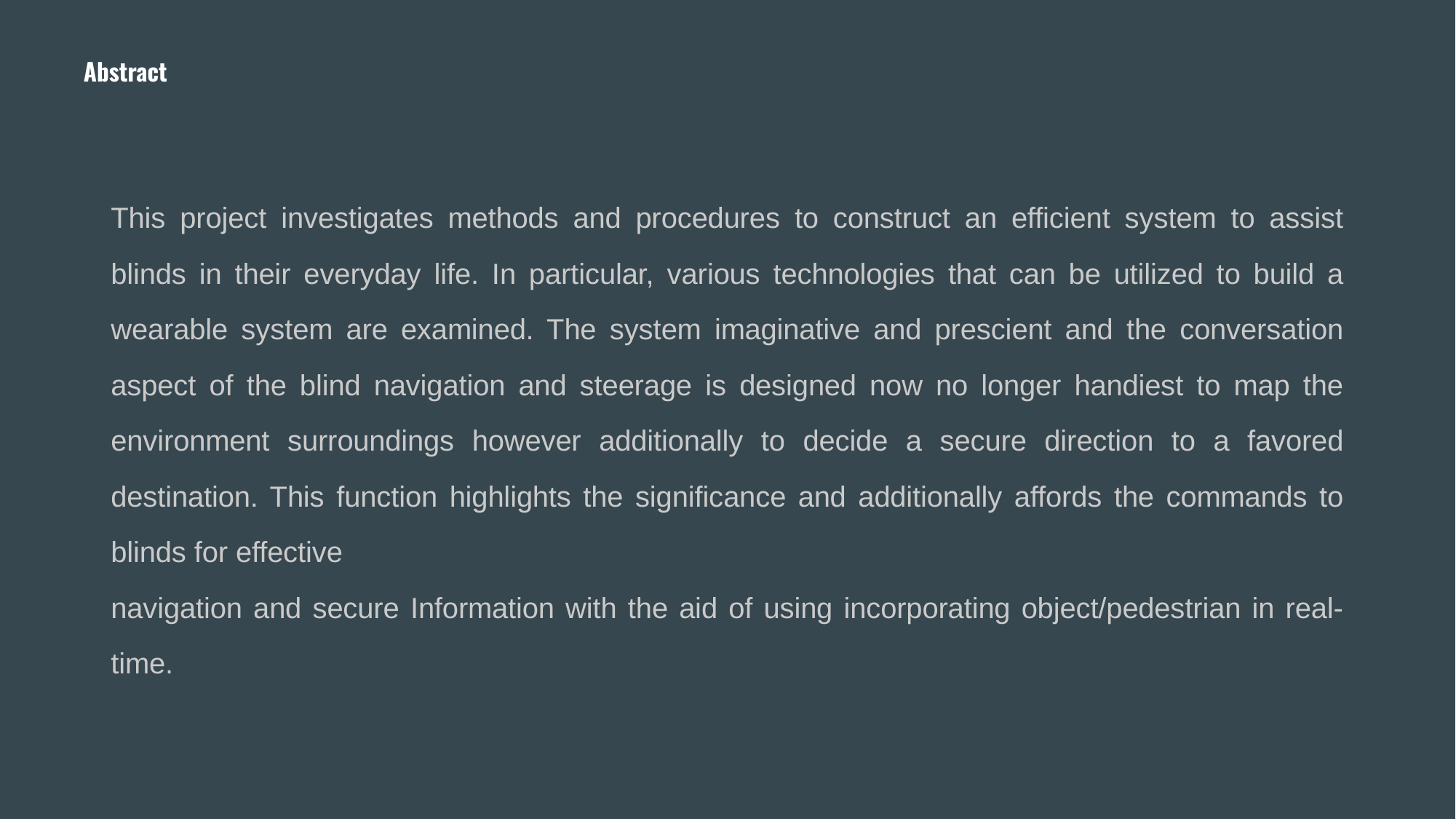

# Abstract
This project investigates methods and procedures to construct an efficient system to assist blinds in their everyday life. In particular, various technologies that can be utilized to build a wearable system are examined. The system imaginative and prescient and the conversation aspect of the blind navigation and steerage is designed now no longer handiest to map the environment surroundings however additionally to decide a secure direction to a favored destination. This function highlights the significance and additionally affords the commands to blinds for effective
navigation and secure Information with the aid of using incorporating object/pedestrian in real-time.